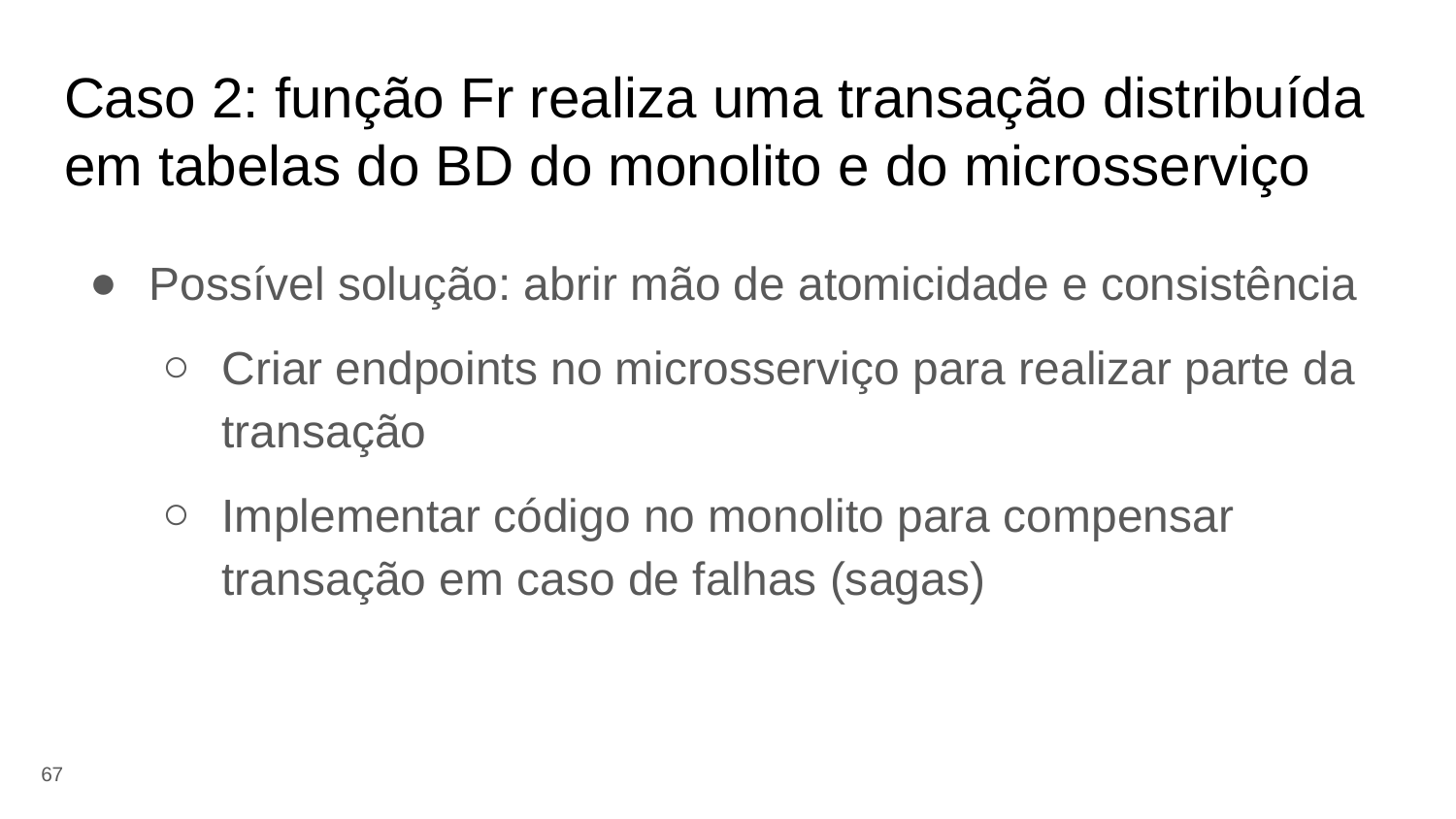

# Caso 2: função Fr realiza uma transação distribuída em tabelas do BD do monolito e do microsserviço

Possível solução: abrir mão de atomicidade e consistência
Criar endpoints no microsserviço para realizar parte da transação
Implementar código no monolito para compensar transação em caso de falhas (sagas)

67